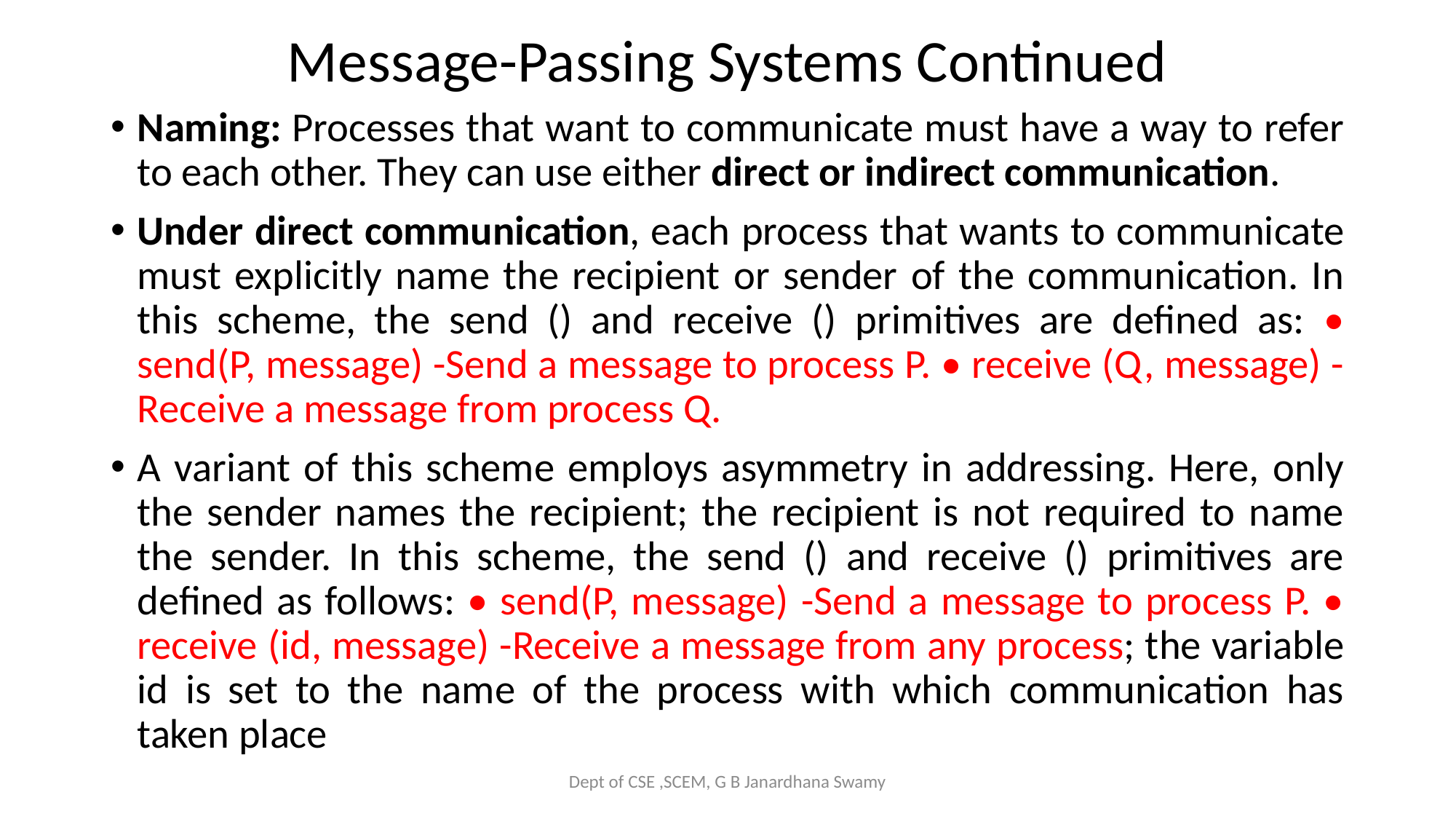

# Message-Passing Systems Continued
Naming: Processes that want to communicate must have a way to refer to each other. They can use either direct or indirect communication.
Under direct communication, each process that wants to communicate must explicitly name the recipient or sender of the communication. In this scheme, the send () and receive () primitives are defined as: • send(P, message) -Send a message to process P. • receive (Q, message) -Receive a message from process Q.
A variant of this scheme employs asymmetry in addressing. Here, only the sender names the recipient; the recipient is not required to name the sender. In this scheme, the send () and receive () primitives are defined as follows: • send(P, message) -Send a message to process P. • receive (id, message) -Receive a message from any process; the variable id is set to the name of the process with which communication has taken place
Dept of CSE ,SCEM, G B Janardhana Swamy